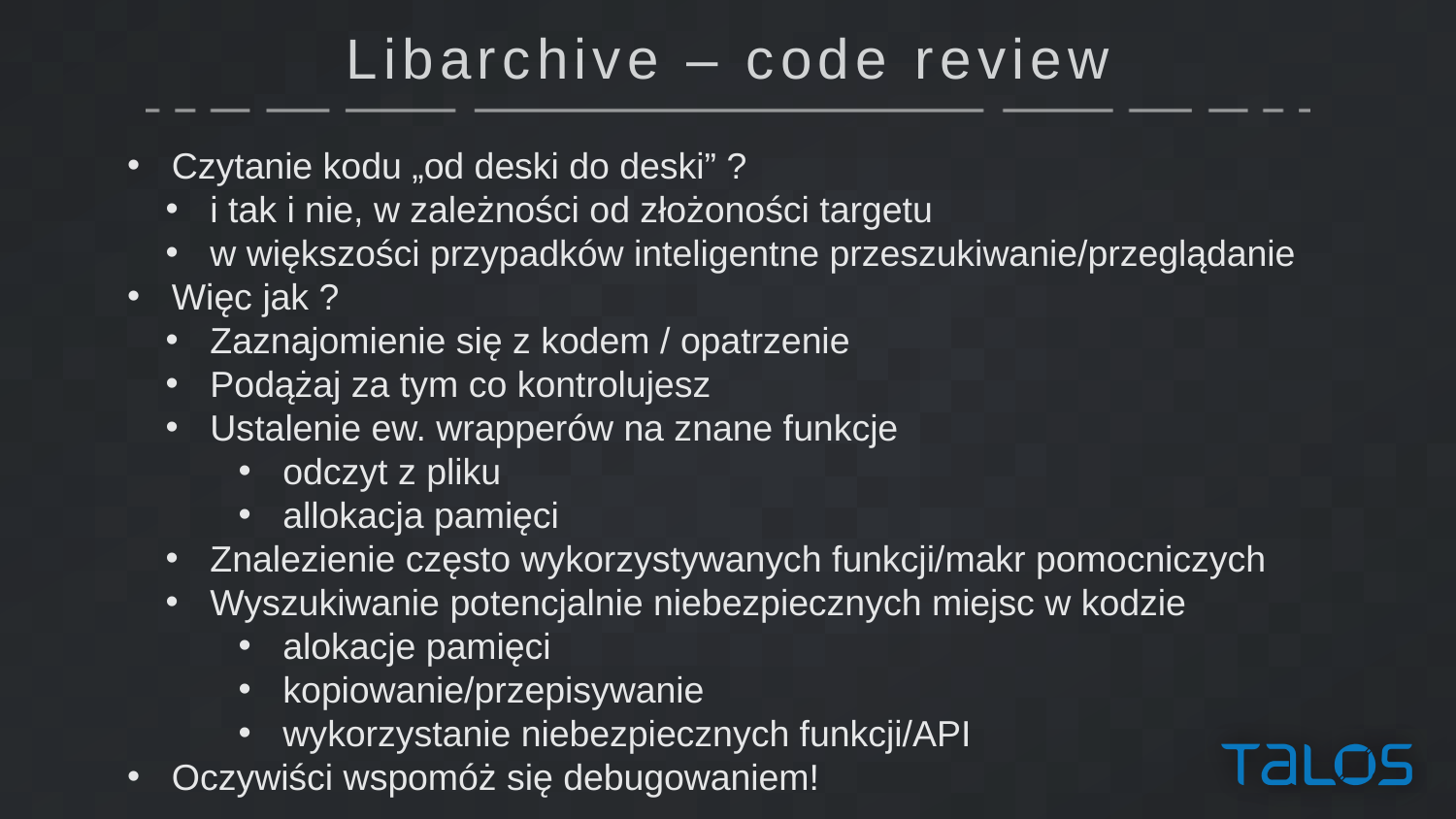

# Libarchive – code review
 Czytanie kodu „od deski do deski” ?
 i tak i nie, w zależności od złożoności targetu
 w większości przypadków inteligentne przeszukiwanie/przeglądanie
 Więc jak ?
 Zaznajomienie się z kodem / opatrzenie
 Podążaj za tym co kontrolujesz
 Ustalenie ew. wrapperów na znane funkcje
 odczyt z pliku
 allokacja pamięci
 Znalezienie często wykorzystywanych funkcji/makr pomocniczych
 Wyszukiwanie potencjalnie niebezpiecznych miejsc w kodzie
 alokacje pamięci
 kopiowanie/przepisywanie
 wykorzystanie niebezpiecznych funkcji/API
 Oczywiści wspomóż się debugowaniem!